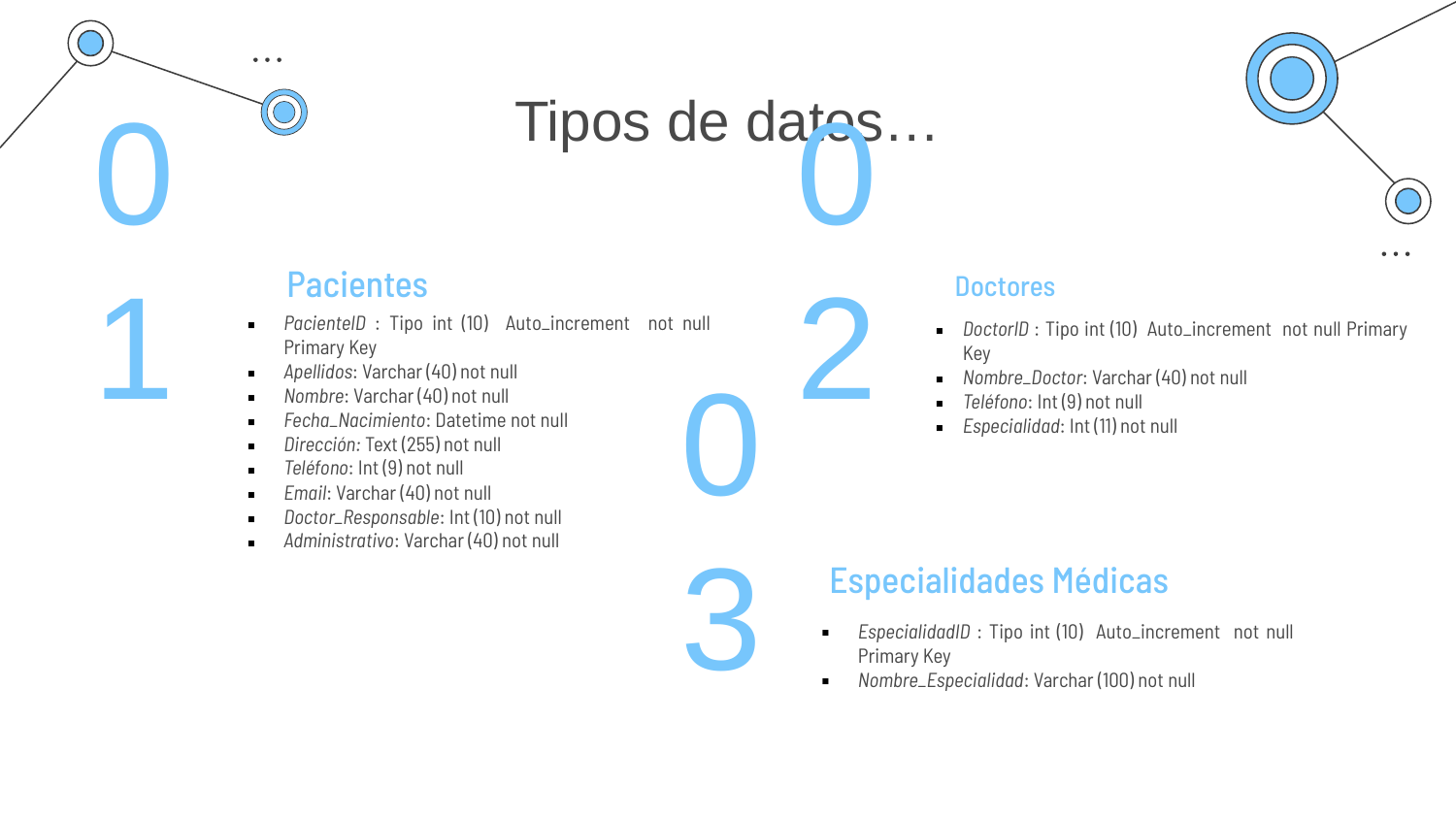

# Tipos de datos…
Pacientes
Doctores
01
02
PacienteID : Tipo int (10)  Auto_increment  not null  Primary Key
Apellidos: Varchar (40) not null
Nombre: Varchar (40) not null
Fecha_Nacimiento: Datetime not null
Dirección: Text (255) not null
Teléfono: Int (9) not null
Email: Varchar (40) not null
Doctor_Responsable: Int (10) not null
Administrativo: Varchar (40) not null

DoctorID : Tipo int (10)  Auto_increment  not null Primary Key
Nombre_Doctor: Varchar (40) not null
Teléfono: Int (9) not null
Especialidad: Int (11) not null

Especialidades Médicas
03
EspecialidadID : Tipo int (10)  Auto_increment  not null Primary Key
Nombre_Especialidad: Varchar (100) not null